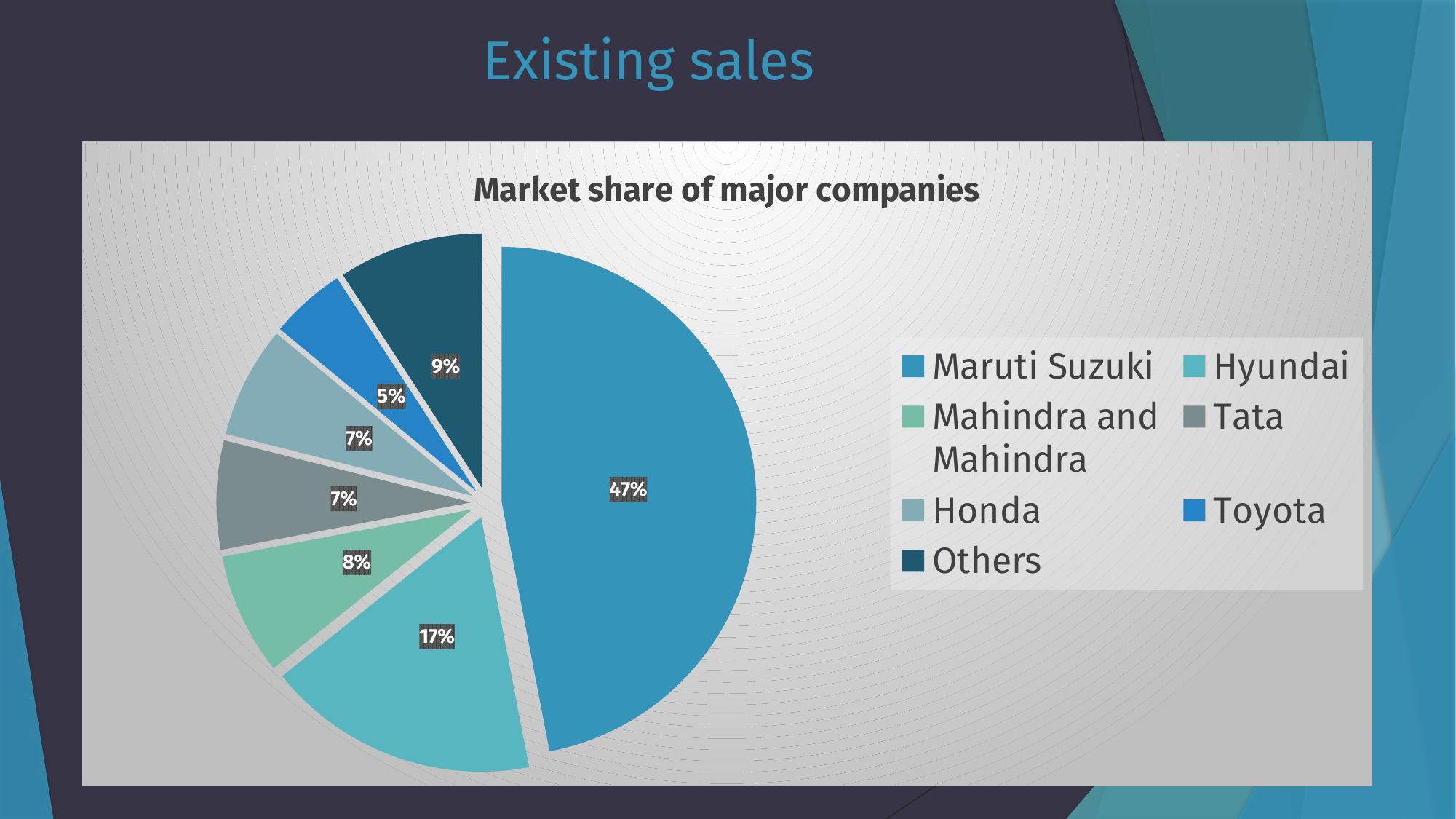

# Existing sales

### Chart: Market share of major companies

| Category |  |
|---|---|
| Maruti Suzuki | 46.98333333333333 |
| Hyundai | 17.279999999999998 |
| Mahindra and Mahindra | 7.741666666666666 |
| Tata | 6.913333333333334 |
| Honda | 7.085 |
| Toyota | 4.795 |
| Others | 9.201666666666666 |